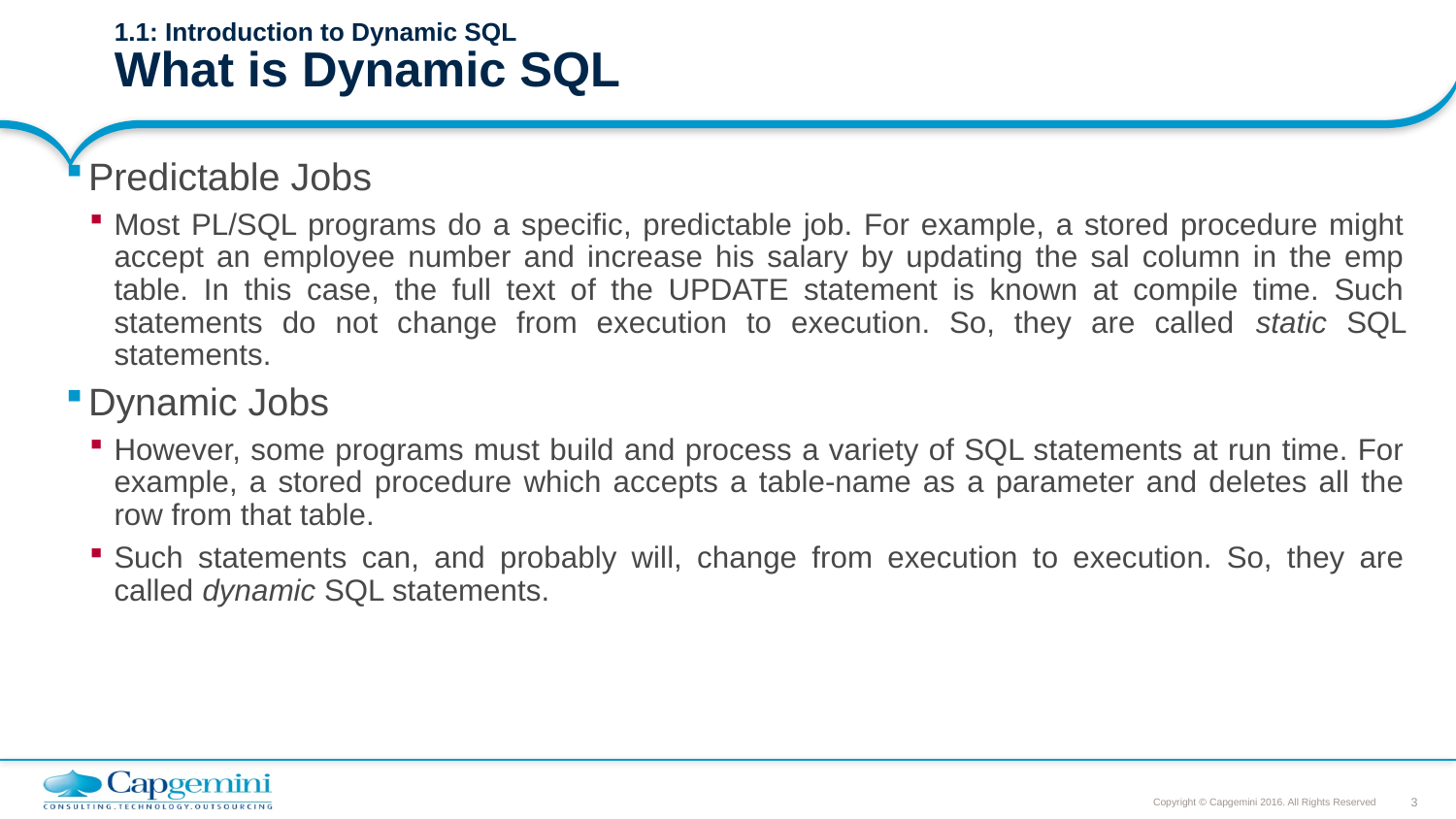

# 1.1: Introduction to Dynamic SQL What is Dynamic SQL
Predictable Jobs
Most PL/SQL programs do a specific, predictable job. For example, a stored procedure might accept an employee number and increase his salary by updating the sal column in the emp table. In this case, the full text of the UPDATE statement is known at compile time. Such statements do not change from execution to execution. So, they are called static SQL statements.
Dynamic Jobs
However, some programs must build and process a variety of SQL statements at run time. For example, a stored procedure which accepts a table-name as a parameter and deletes all the row from that table.
Such statements can, and probably will, change from execution to execution. So, they are called dynamic SQL statements.